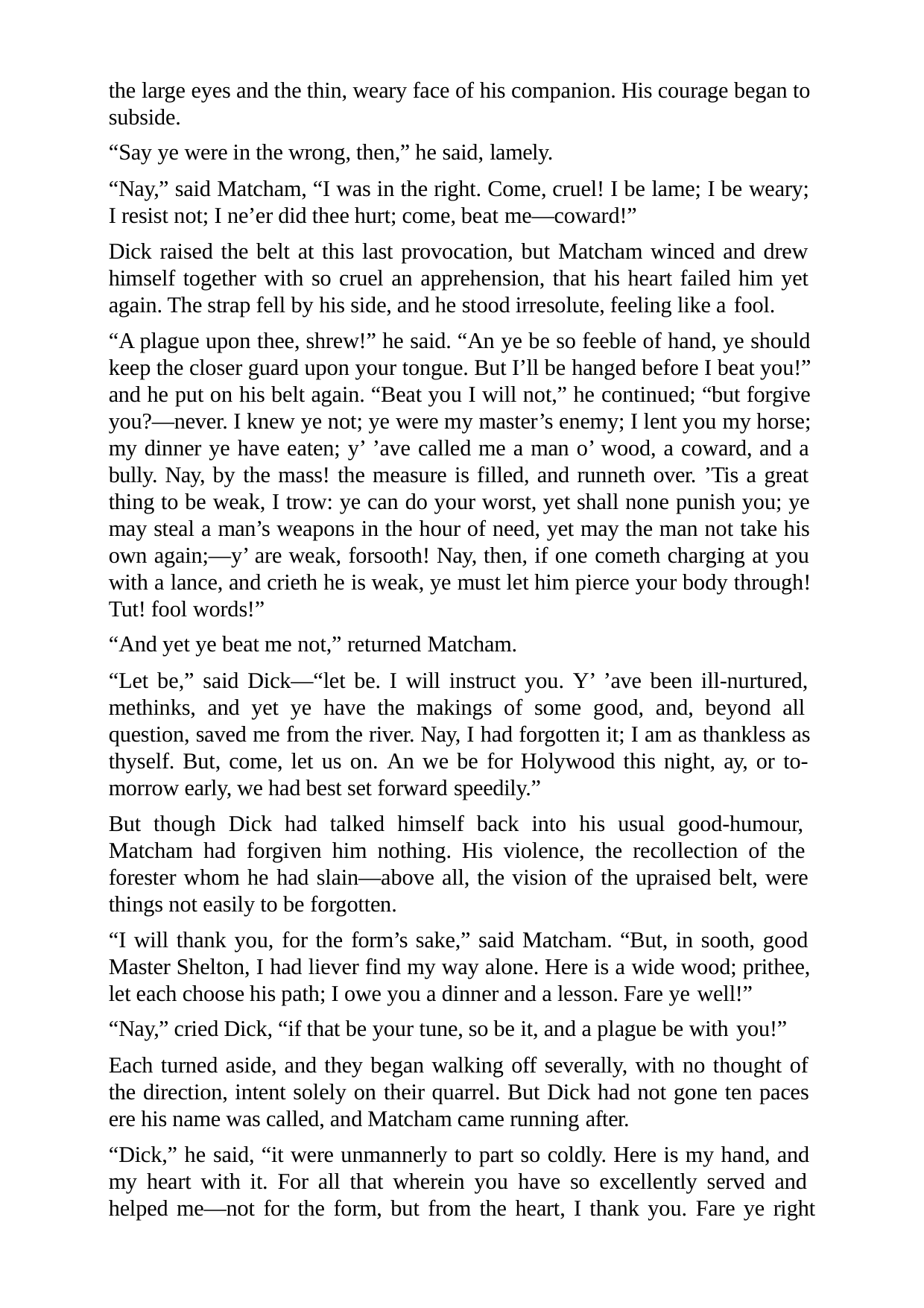

the large eyes and the thin, weary face of his companion. His courage began to  subside.
“Say ye were in the wrong, then,” he said, lamely.
“Nay,” said Matcham, “I was in the right. Come, cruel! I be lame; I be weary;  I resist not; I ne’er did thee hurt; come, beat me—coward!”
Dick raised the belt at this last provocation, but Matcham winced and drew  himself together with so cruel an apprehension, that his heart failed him yet  again. The strap fell by his side, and he stood irresolute, feeling like a fool.
“A plague upon thee, shrew!” he said. “An ye be so feeble of hand, ye should  keep the closer guard upon your tongue. But I’ll be hanged before I beat you!”  and he put on his belt again. “Beat you I will not,” he continued; “but forgive  you?—never. I knew ye not; ye were my master’s enemy; I lent you my horse;  my dinner ye have eaten; y’ ’ave called me a man o’ wood, a coward, and a  bully. Nay, by the mass! the measure is filled, and runneth over. ’Tis a great  thing to be weak, I trow: ye can do your worst, yet shall none punish you; ye  may steal a man’s weapons in the hour of need, yet may the man not take his  own again;—y’ are weak, forsooth! Nay, then, if one cometh charging at you  with a lance, and crieth he is weak, ye must let him pierce your body through!  Tut! fool words!”
“And yet ye beat me not,” returned Matcham.
“Let be,” said Dick—“let be. I will instruct you. Y’ ’ave been ill-nurtured,  methinks, and yet ye have the makings of some good, and, beyond all  question, saved me from the river. Nay, I had forgotten it; I am as thankless as  thyself. But, come, let us on. An we be for Holywood this night, ay, or to-  morrow early, we had best set forward speedily.”
But though Dick had talked himself back into his usual good-humour,  Matcham had forgiven him nothing. His violence, the recollection of the  forester whom he had slain—above all, the vision of the upraised belt, were  things not easily to be forgotten.
“I will thank you, for the form’s sake,” said Matcham. “But, in sooth, good  Master Shelton, I had liever find my way alone. Here is a wide wood; prithee,  let each choose his path; I owe you a dinner and a lesson. Fare ye well!”
“Nay,” cried Dick, “if that be your tune, so be it, and a plague be with you!”
Each turned aside, and they began walking off severally, with no thought of  the direction, intent solely on their quarrel. But Dick had not gone ten paces  ere his name was called, and Matcham came running after.
“Dick,” he said, “it were unmannerly to part so coldly. Here is my hand, and  my heart with it. For all that wherein you have so excellently served and  helped me—not for the form, but from the heart, I thank you. Fare ye right